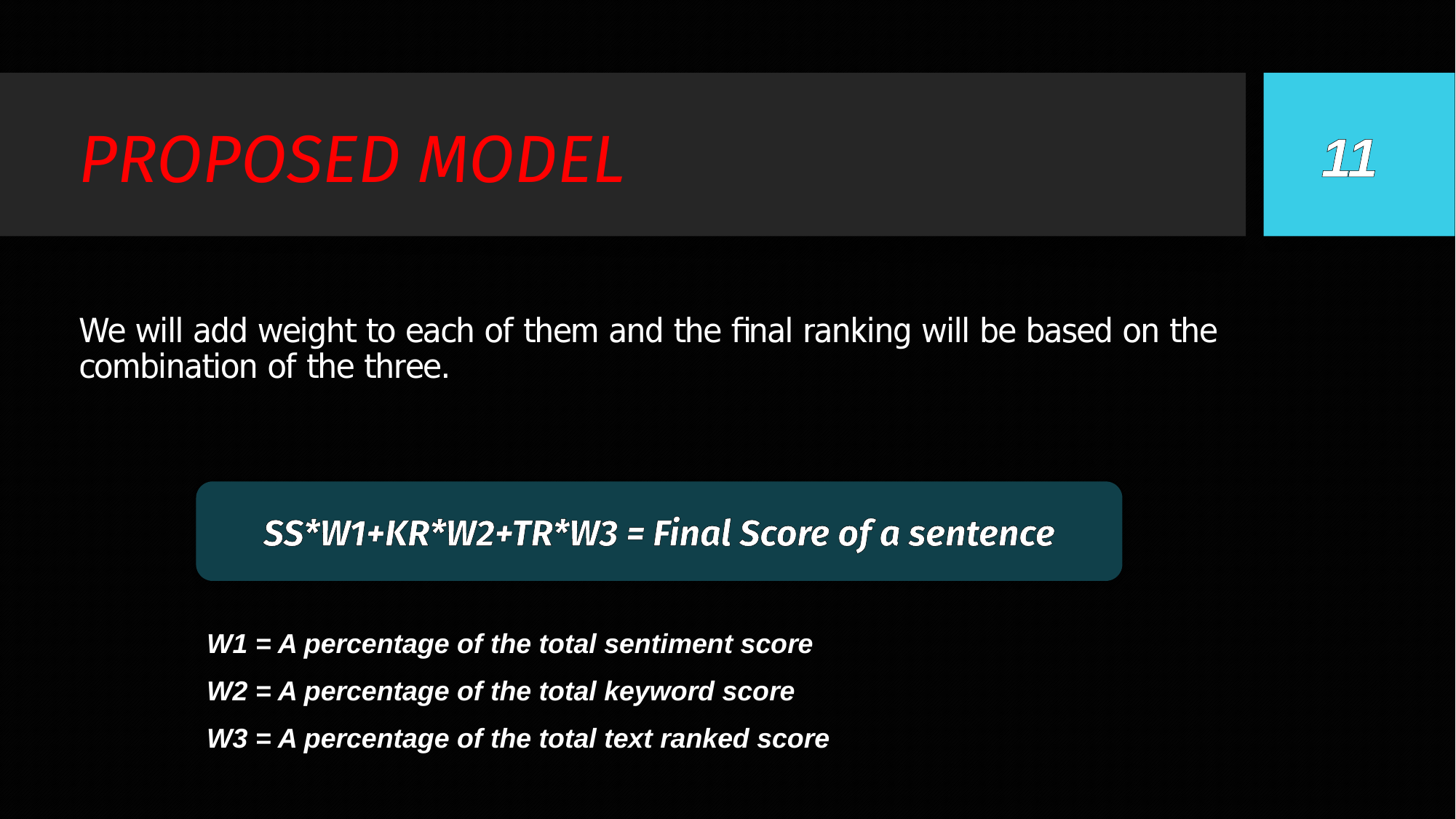

PROPOSED MODEL
11

We will add weight to each of them and the final ranking will be based on the combination of the three.

SS*W1+KR*W2+TR*W3 = Final Score of a sentence
W1 = A percentage of the total sentiment score
W2 = A percentage of the total keyword score
W3 = A percentage of the total text ranked score